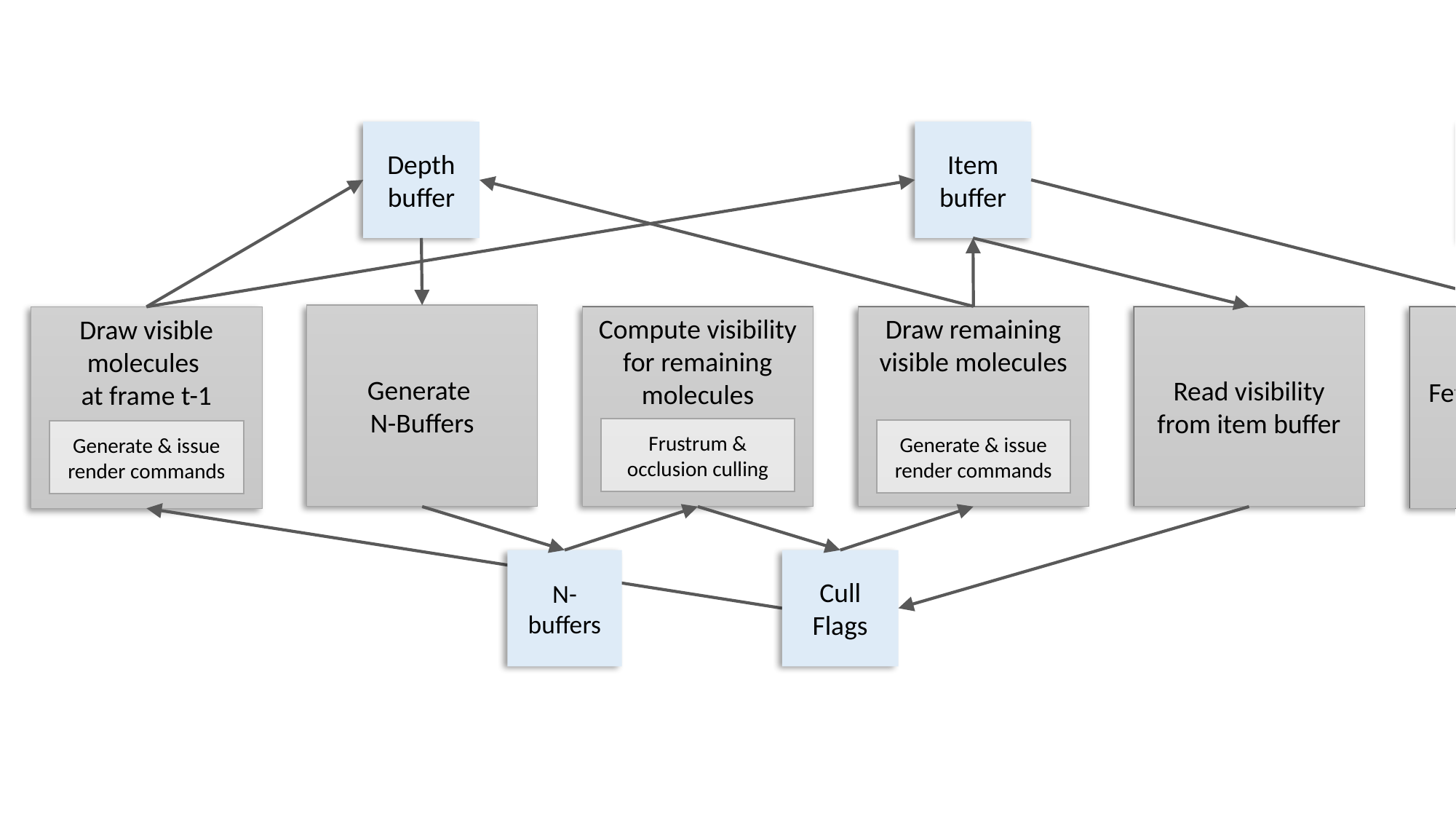

Depth buffer
Item buffer
Color buffer
Generate
N-Buffers
Compute visibility for remaining molecules
Draw remaining visible molecules
Read visibility from item buffer
Fetch colors from item buffer
Draw visible molecules
at frame t-1
Frustrum & occlusion culling
Generate & issue render commands
Generate & issue render commands
N-buffers
Cull Flags